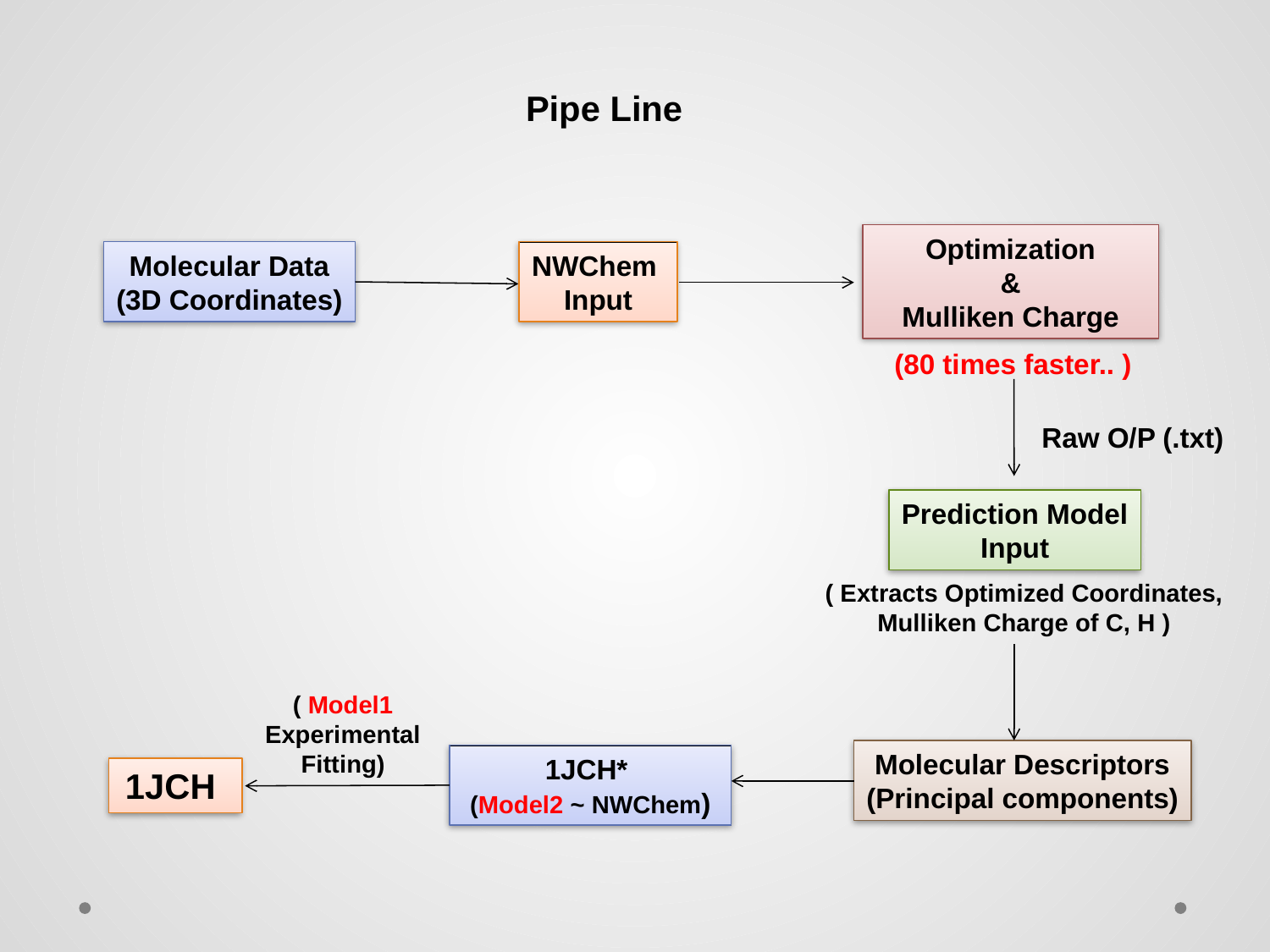

Pipe Line
Optimization
&
Mulliken Charge
Molecular Data
(3D Coordinates)
NWChem
Input
(80 times faster.. )
Raw O/P (.txt)
Prediction Model
Input
( Extracts Optimized Coordinates,
Mulliken Charge of C, H )
( Model1
Experimental
Fitting)
Molecular Descriptors
(Principal components)
1JCH*
(Model2 ~ NWChem)
1JCH